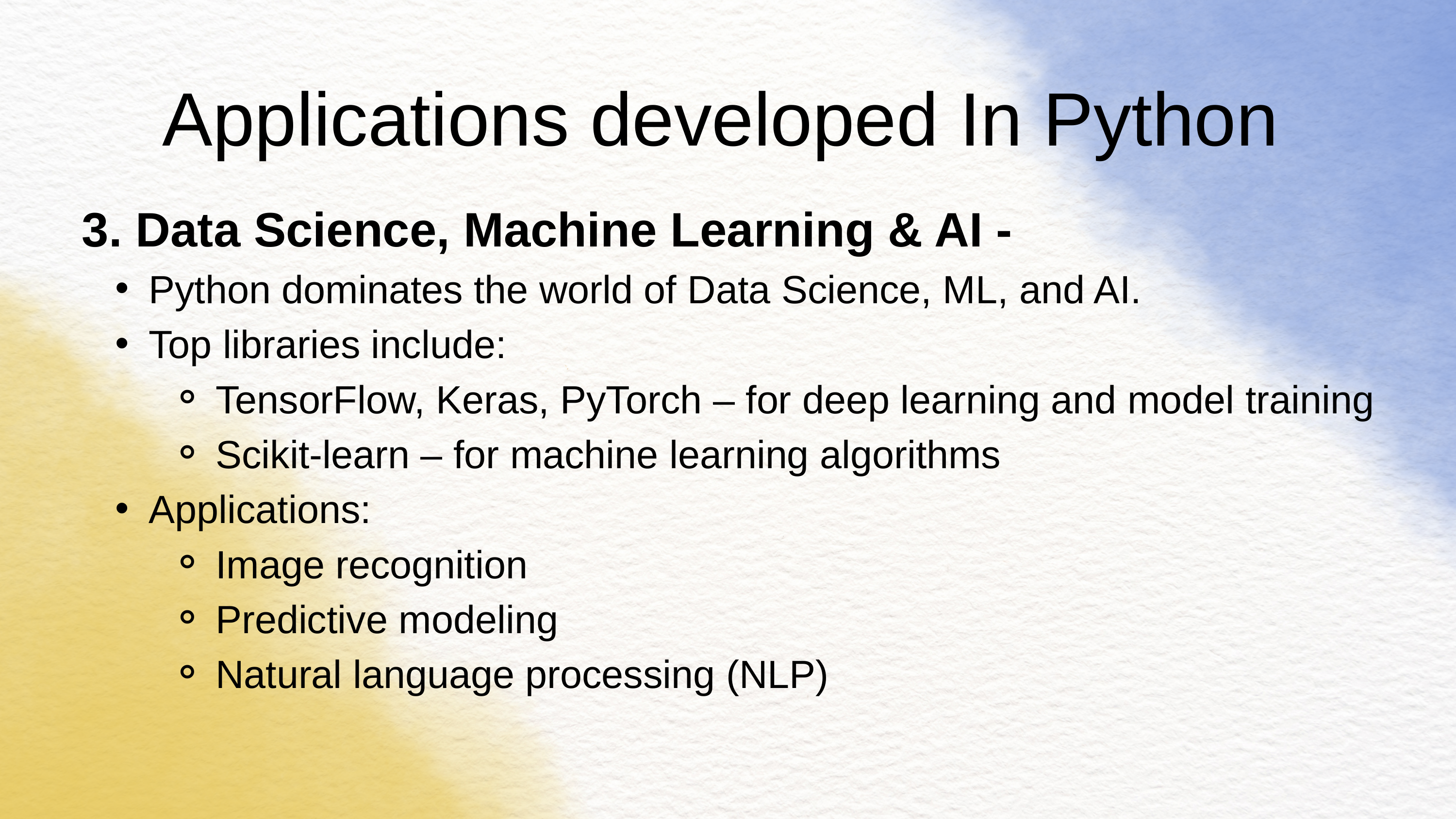

Applications developed In Python
3. Data Science, Machine Learning & AI -
Python dominates the world of Data Science, ML, and AI.
Top libraries include:
TensorFlow, Keras, PyTorch – for deep learning and model training
Scikit-learn – for machine learning algorithms
Applications:
Image recognition
Predictive modeling
Natural language processing (NLP)